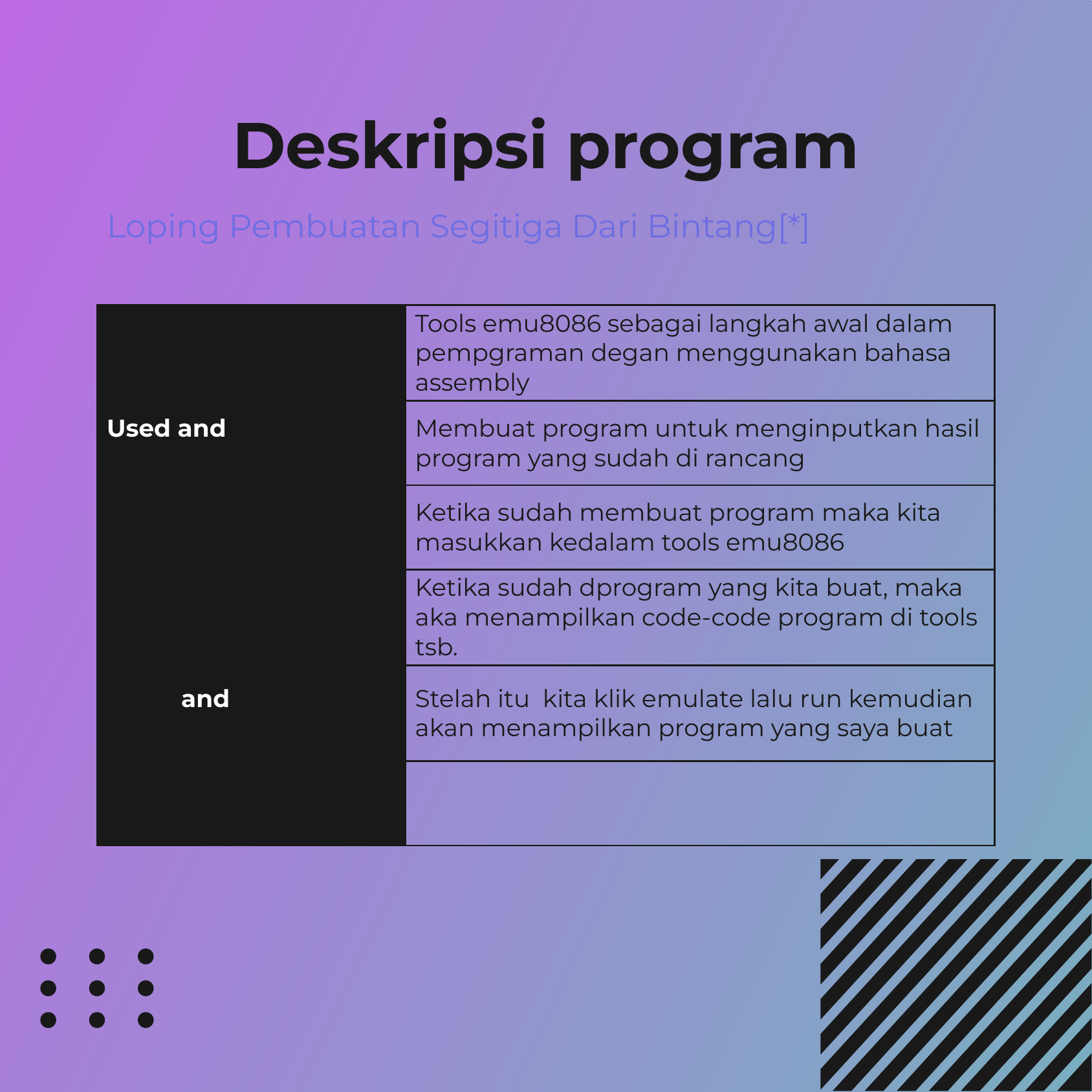

# Deskripsi program
Loping Pembuatan Segitiga Dari Bintang[*]
| loopingFonts | Tools emu8086 sebagai langkah awal dalam pempgraman degan menggunakan bahasa assembly |
| --- | --- |
| Used and alternative resources | Membuat program untuk menginputkan hasil program yang sudah di rancang |
| Thanks slide | Ketika sudah membuat program maka kita masukkan kedalam tools emu8086 |
| Colors | Ketika sudah dprogram yang kita buat, maka aka menampilkan code-code program di tools tsb. |
| Icons and infographic resources | Stelah itu kita klik emulate lalu run kemudian akan menampilkan program yang saya buat |
|  |  |